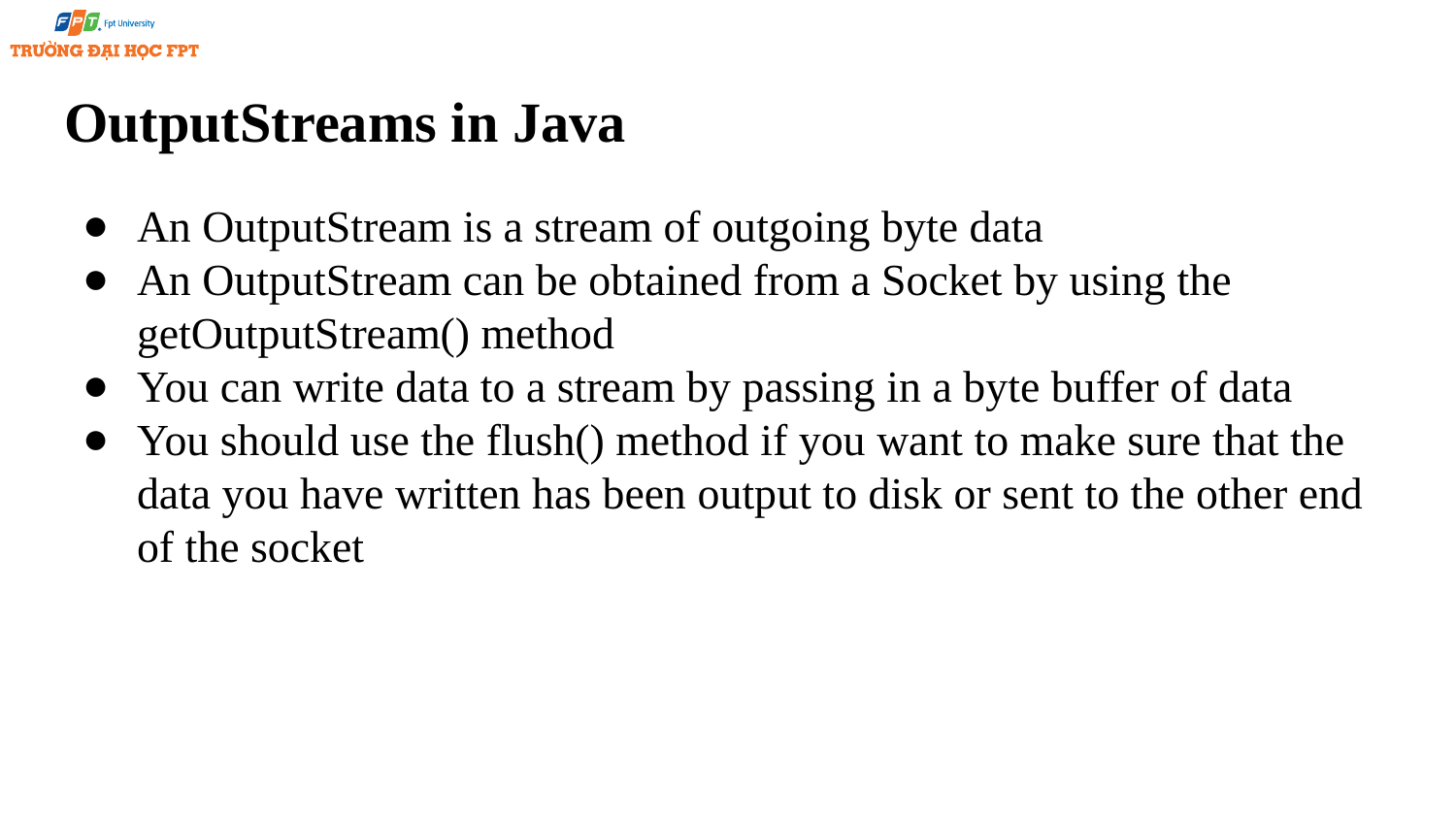

# OutputStreams in Java
An OutputStream is a stream of outgoing byte data
An OutputStream can be obtained from a Socket by using the getOutputStream() method
You can write data to a stream by passing in a byte buffer of data
You should use the flush() method if you want to make sure that the data you have written has been output to disk or sent to the other end of the socket